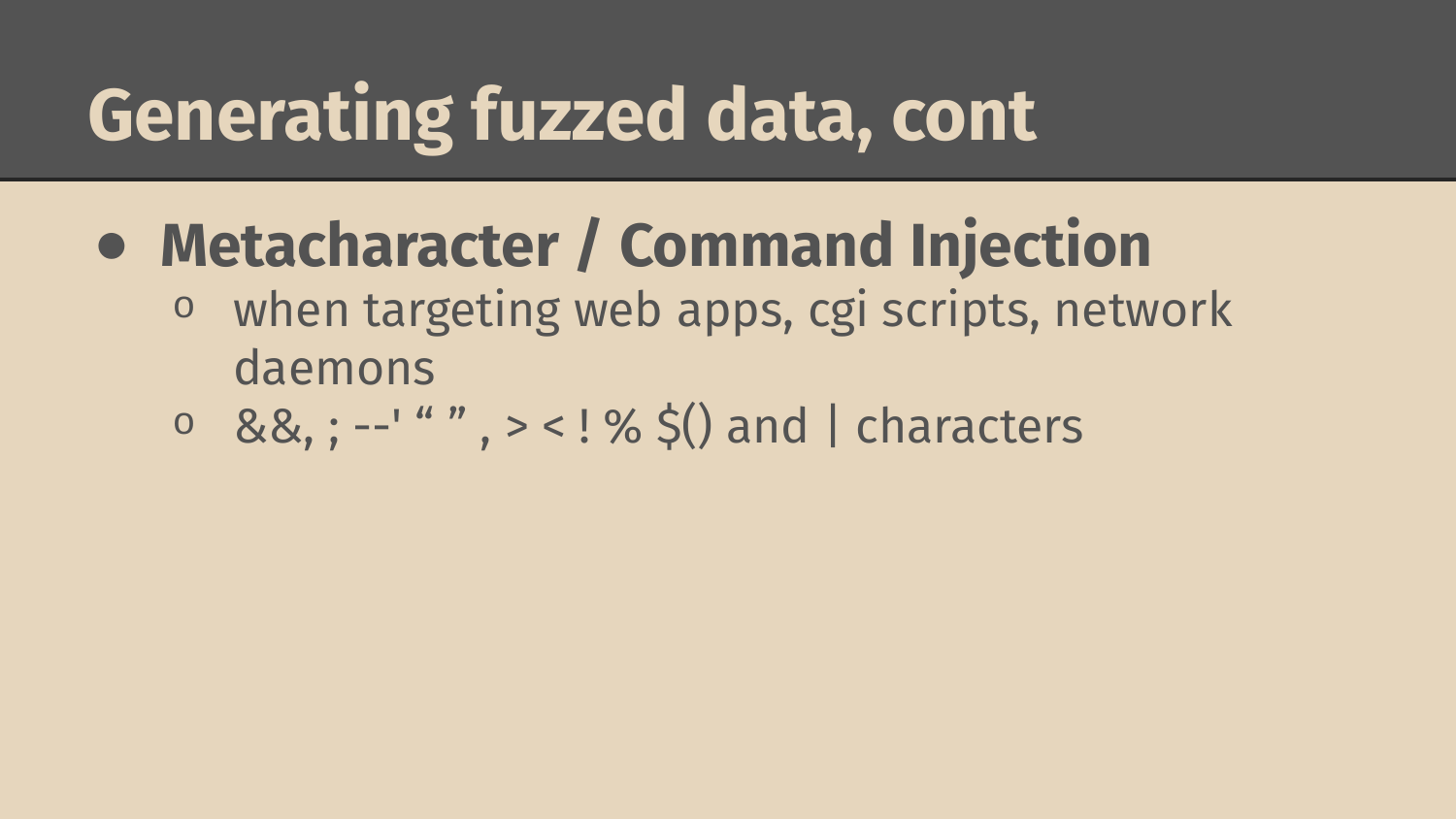

# Generating fuzzed data, cont
Metacharacter / Command Injection
when targeting web apps, cgi scripts, network daemons
&&, ; --' “ ” , > < ! % $() and | characters